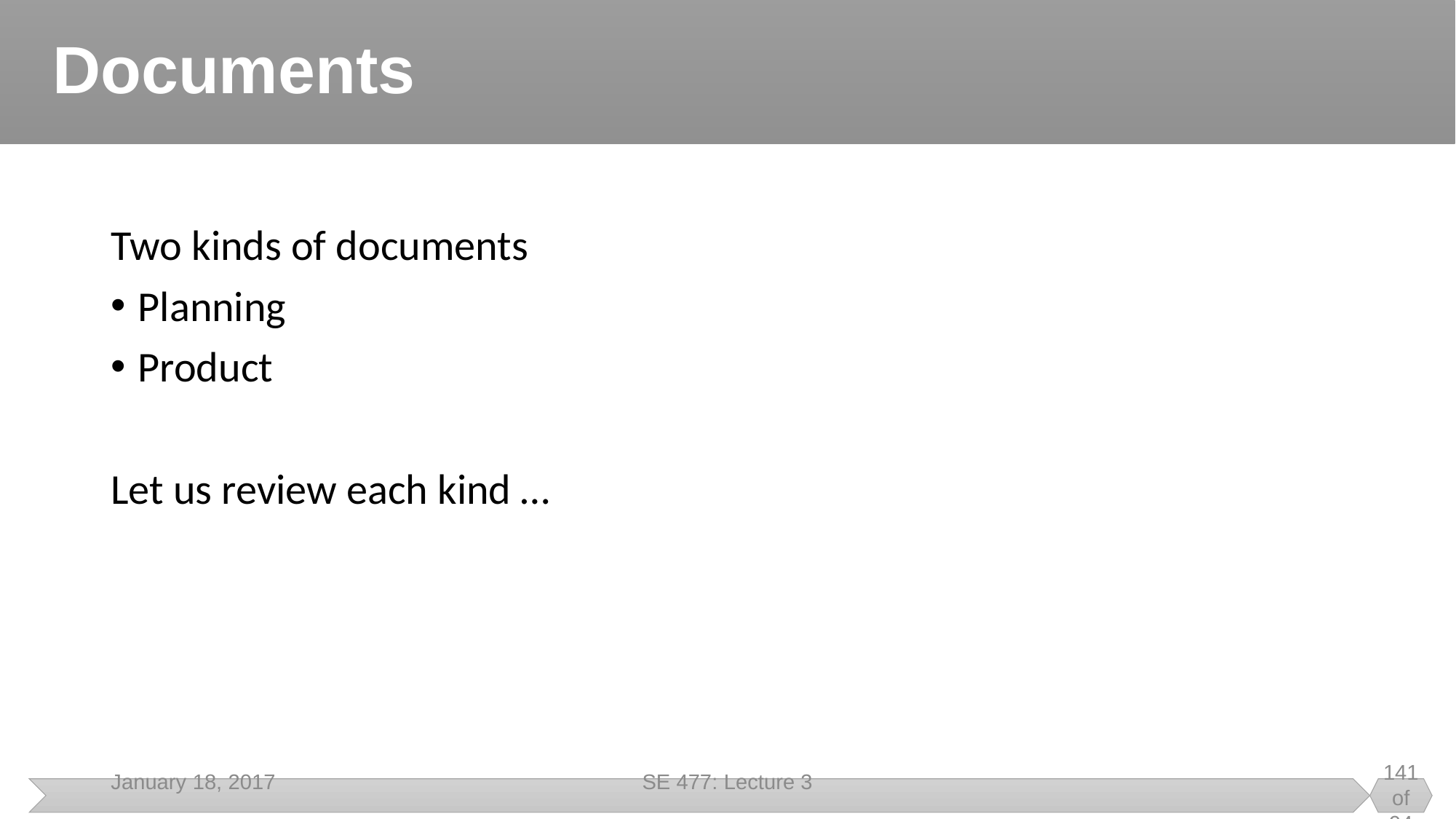

# Documents
Two kinds of documents
Planning
Product

Let us review each kind …
January 18, 2017
SE 477: Lecture 3
141 of 94